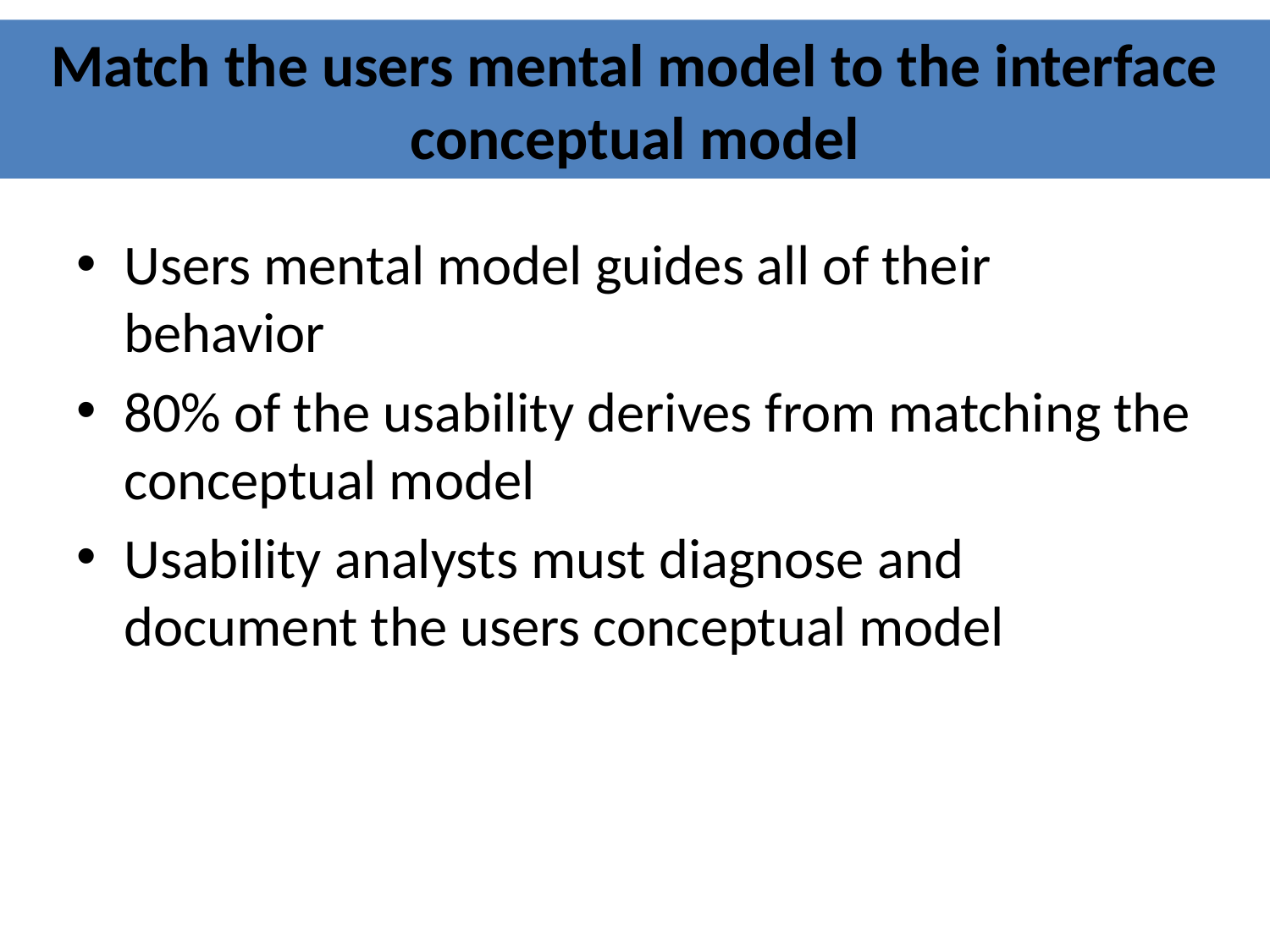

# Match the users mental model to the interface conceptual model
Users mental model guides all of their behavior
80% of the usability derives from matching the conceptual model
Usability analysts must diagnose and document the users conceptual model